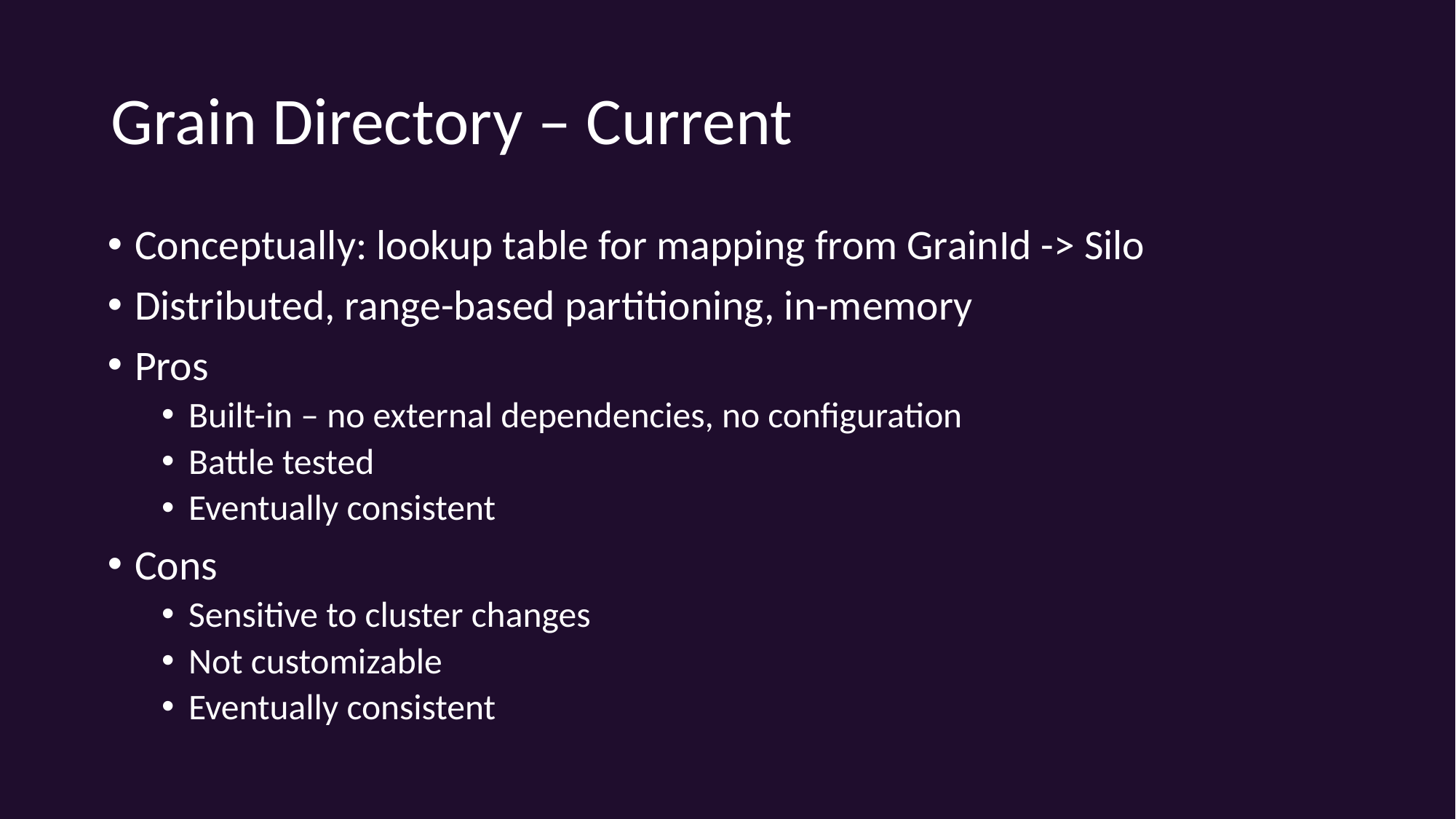

# Grain Directory – Current
Conceptually: lookup table for mapping from GrainId -> Silo
Distributed, range-based partitioning, in-memory
Pros
Built-in – no external dependencies, no configuration
Battle tested
Eventually consistent
Cons
Sensitive to cluster changes
Not customizable
Eventually consistent